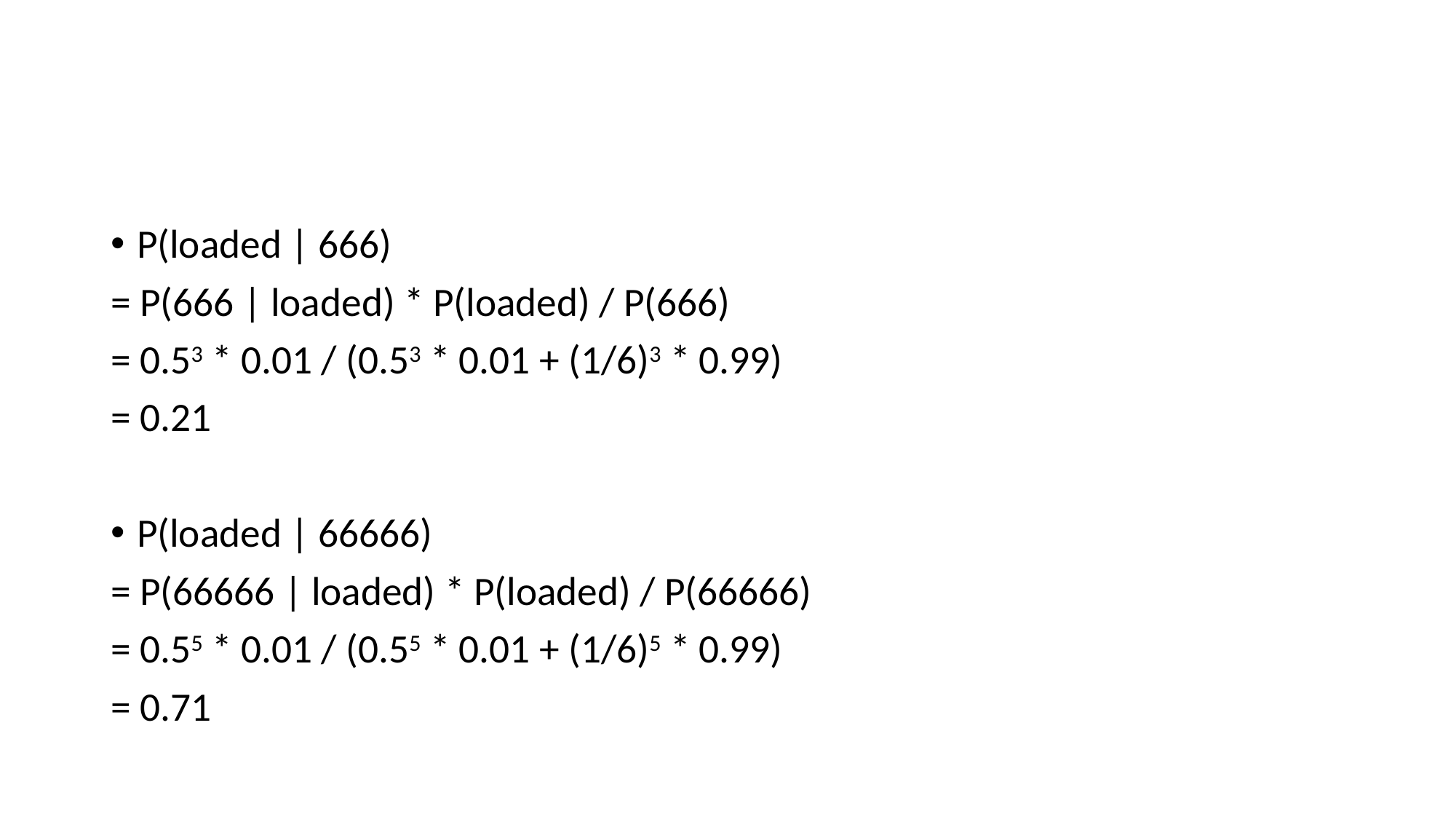

#
P(loaded | 666)
= P(666 | loaded) * P(loaded) / P(666)
= 0.53 * 0.01 / (0.53 * 0.01 + (1/6)3 * 0.99)
= 0.21

P(loaded | 66666)
= P(66666 | loaded) * P(loaded) / P(66666)
= 0.55 * 0.01 / (0.55 * 0.01 + (1/6)5 * 0.99)
= 0.71